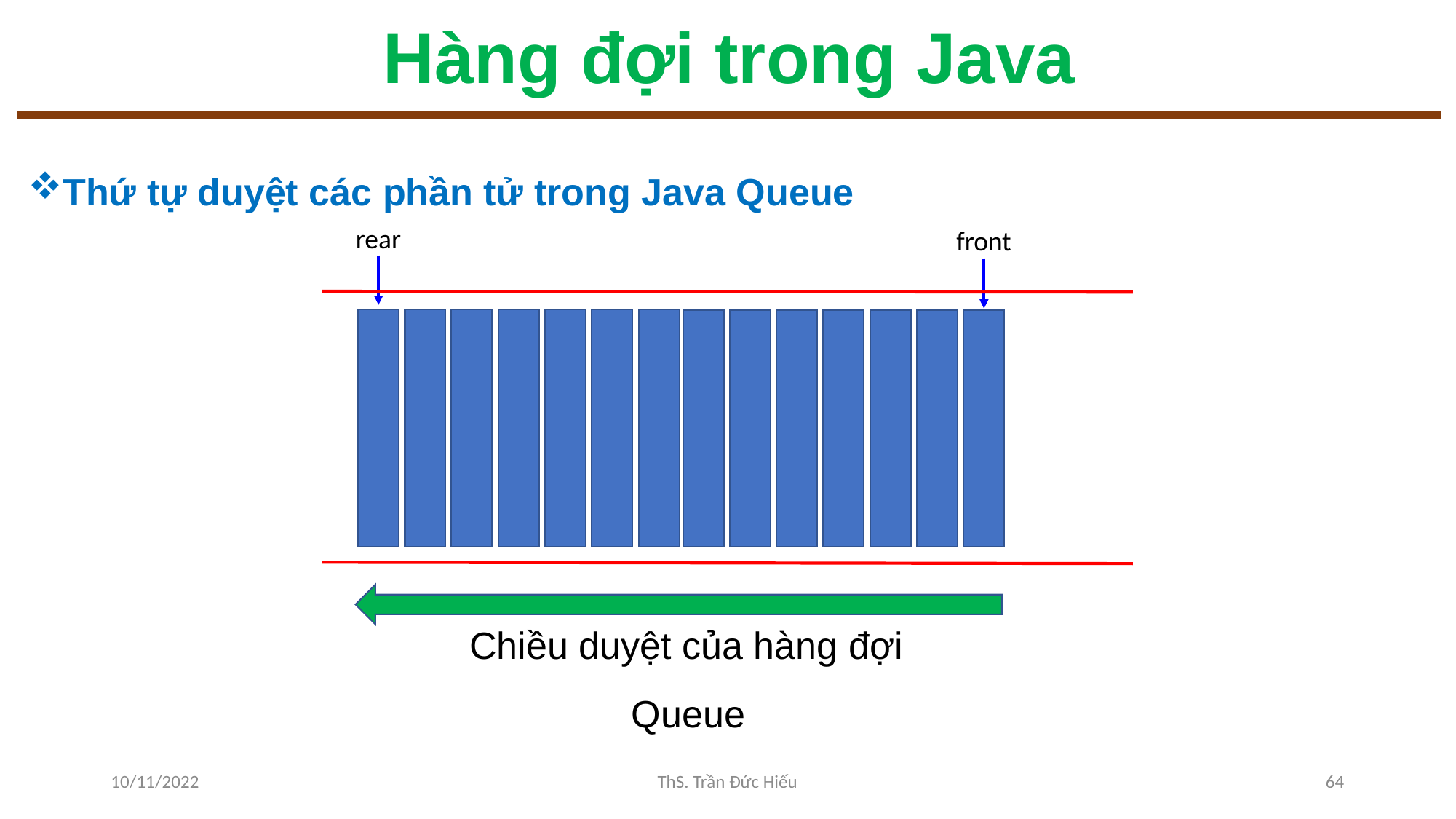

# Hàng đợi trong Java
Thứ tự duyệt các phần tử trong Java Queue
rear
front

Chiều duyệt của hàng đợi
Queue
10/11/2022
ThS. Trần Đức Hiếu
64